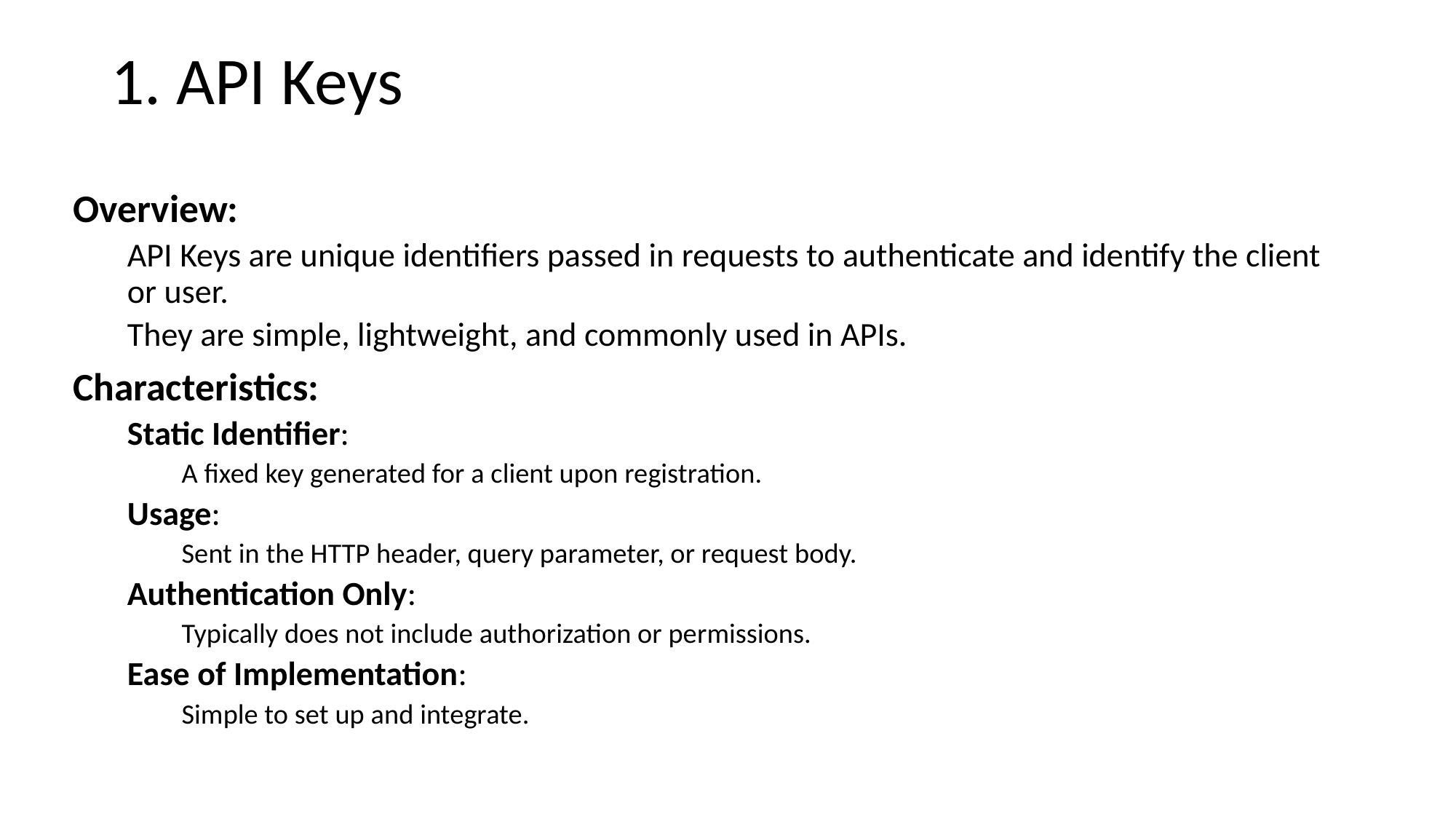

# 1. API Keys
Overview:
API Keys are unique identifiers passed in requests to authenticate and identify the client or user.
They are simple, lightweight, and commonly used in APIs.
Characteristics:
Static Identifier:
A fixed key generated for a client upon registration.
Usage:
Sent in the HTTP header, query parameter, or request body.
Authentication Only:
Typically does not include authorization or permissions.
Ease of Implementation:
Simple to set up and integrate.